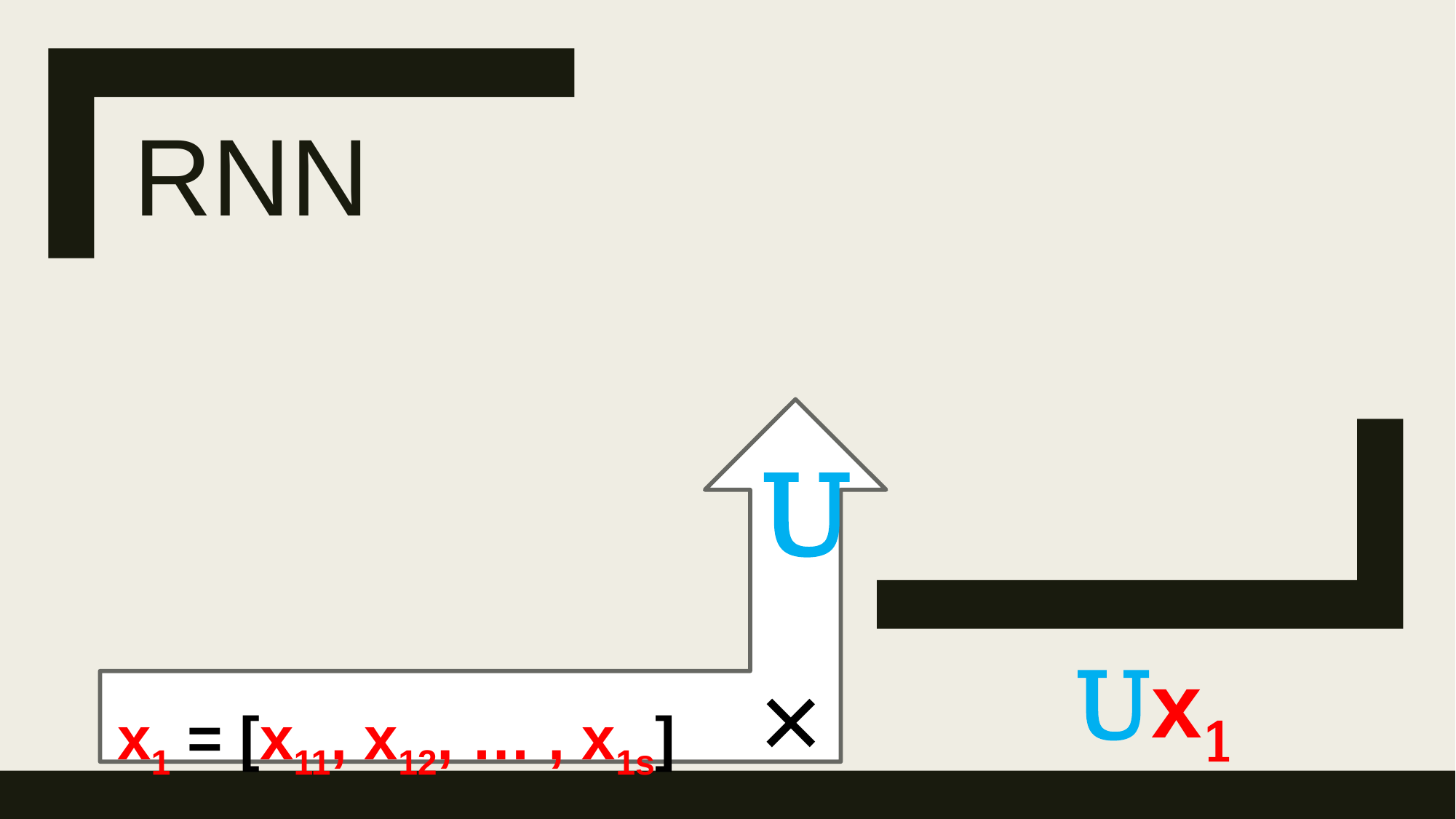

# RNN

x1 = [x11, x12, … , x1s]     ×
U

Ux1